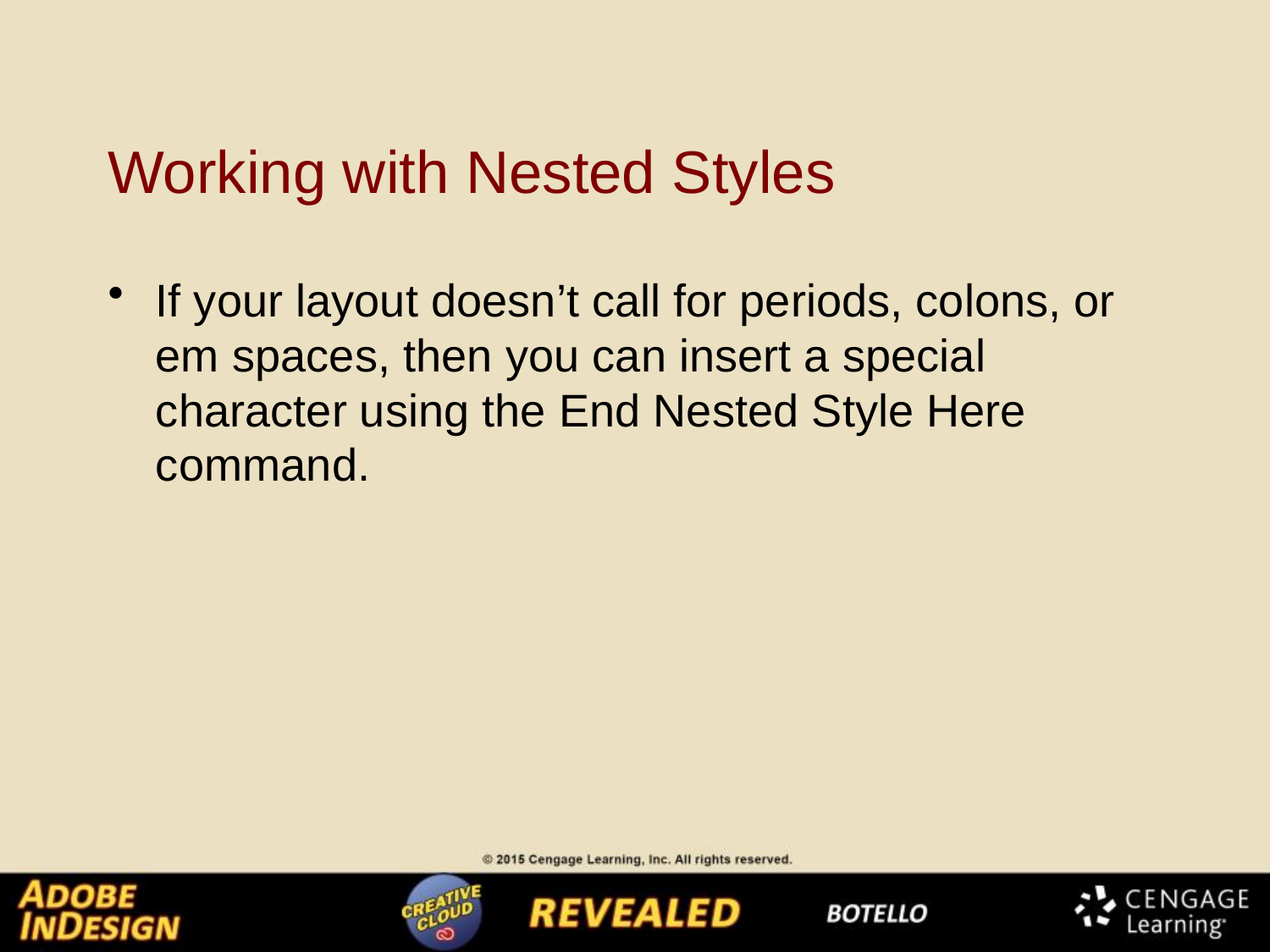

# Working with Nested Styles
If your layout doesn’t call for periods, colons, or em spaces, then you can insert a special character using the End Nested Style Here command.